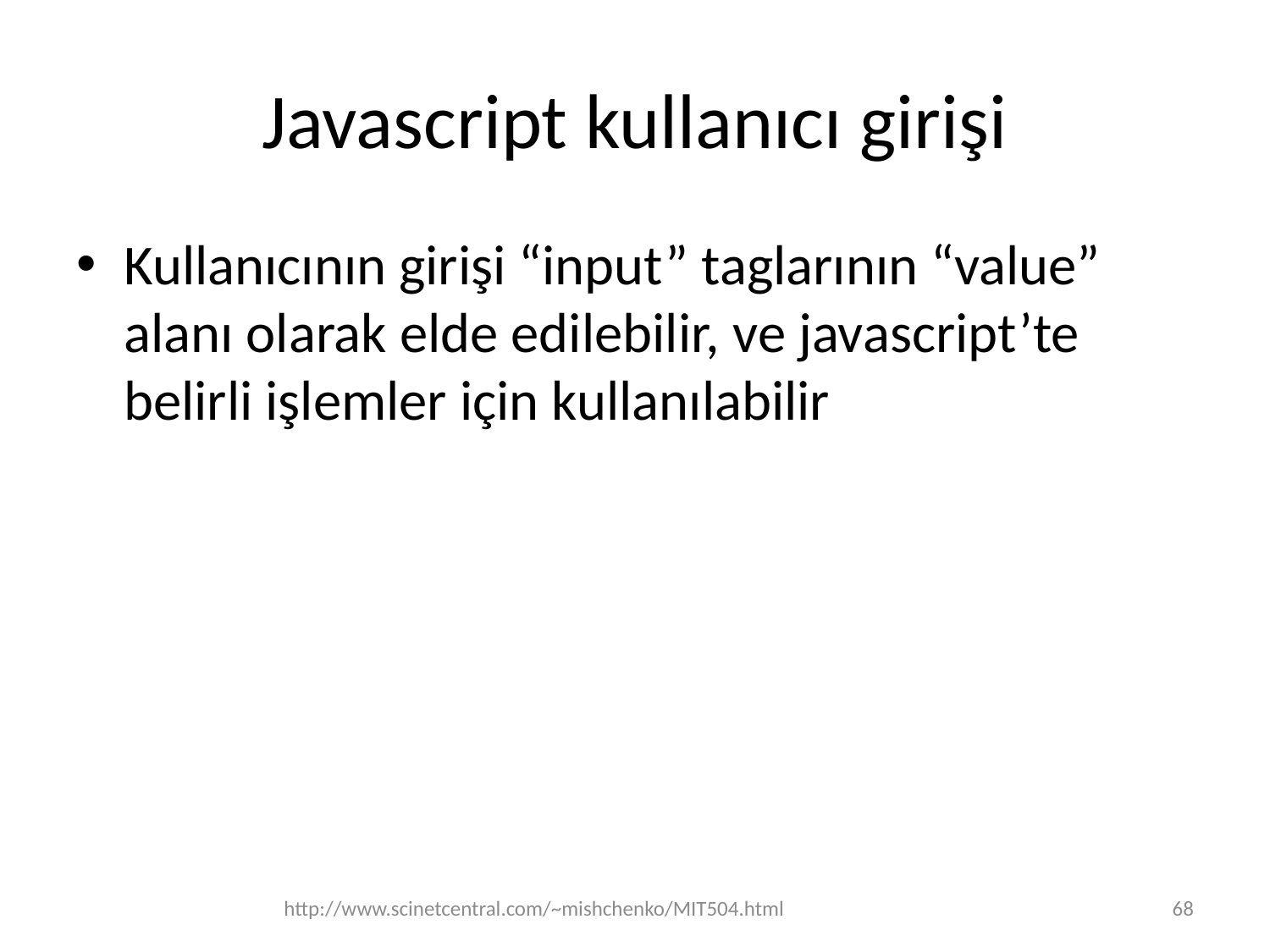

# Javascript kullanıcı girişi
Kullanıcının girişi “input” taglarının “value” alanı olarak elde edilebilir, ve javascript’te belirli işlemler için kullanılabilir
http://www.scinetcentral.com/~mishchenko/MIT504.html
68